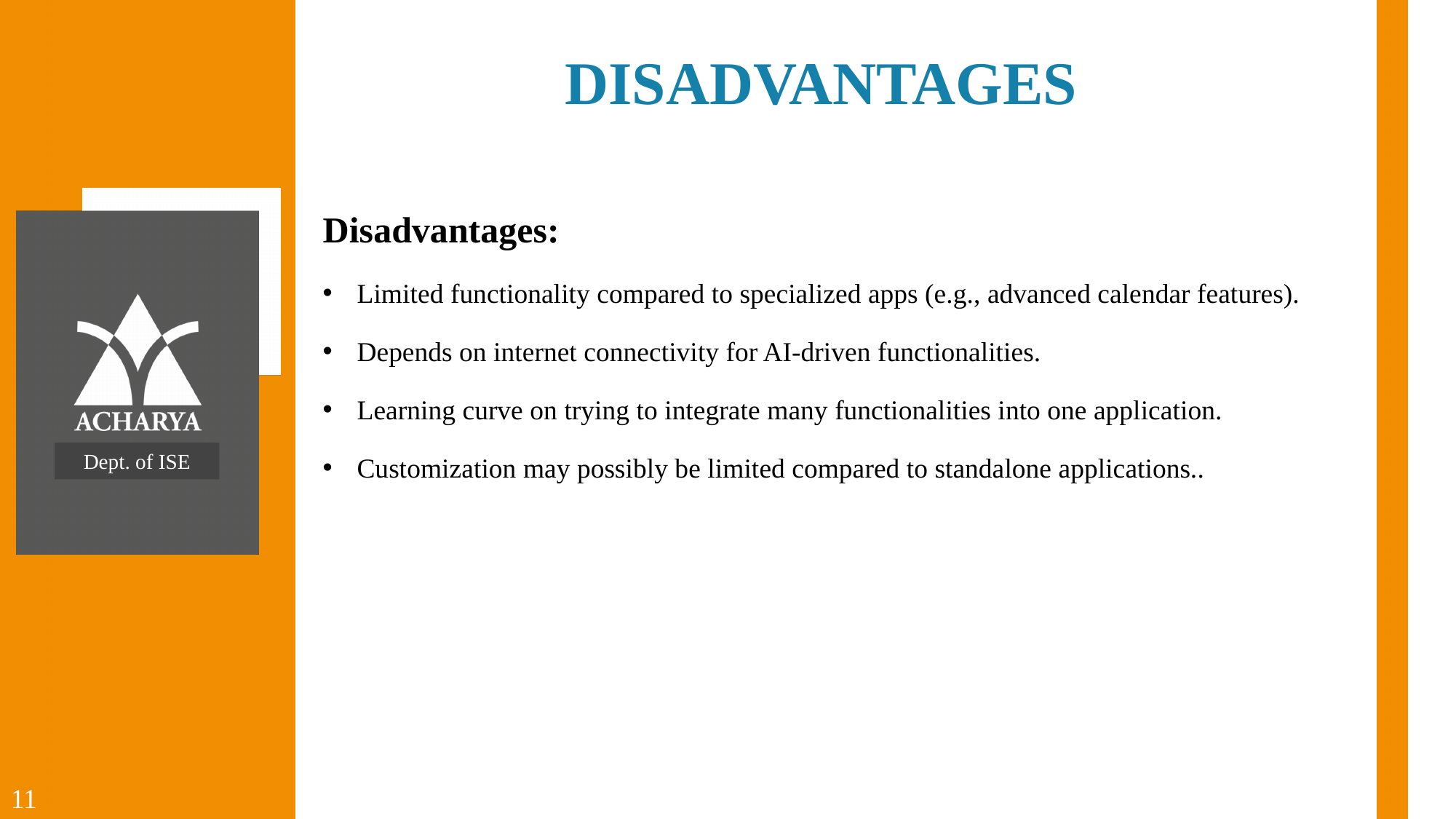

DISADVANTAGES
Disadvantages:
Limited functionality compared to specialized apps (e.g., advanced calendar features).
Depends on internet connectivity for AI-driven functionalities.
Learning curve on trying to integrate many functionalities into one application.
Customization may possibly be limited compared to standalone applications..

Dept. of ISE
11